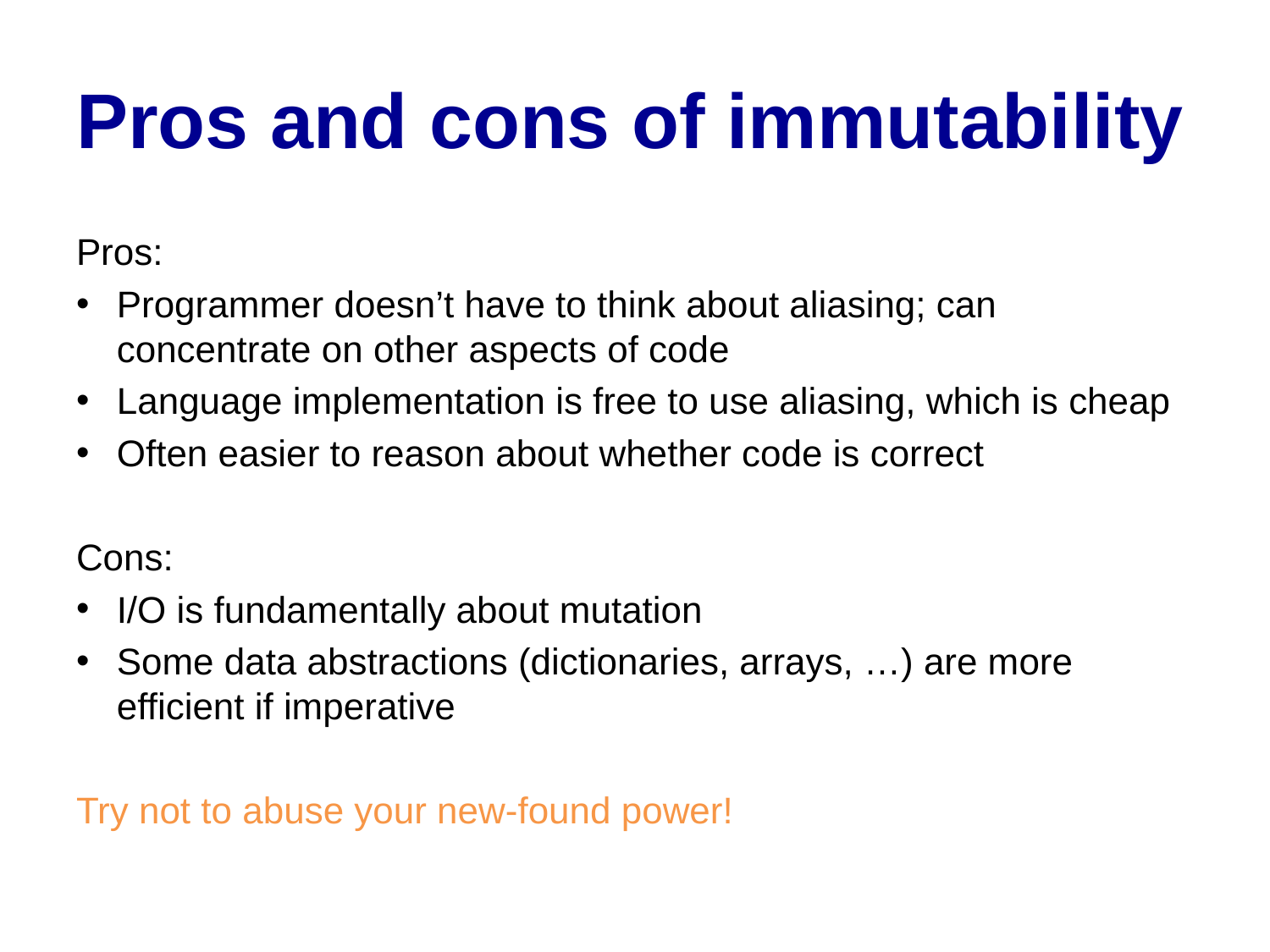

# Pros and cons of immutability
Pros:
Programmer doesn’t have to think about aliasing; can concentrate on other aspects of code
Language implementation is free to use aliasing, which is cheap
Often easier to reason about whether code is correct

Cons:
I/O is fundamentally about mutation
Some data abstractions (dictionaries, arrays, …) are more efficient if imperative

Try not to abuse your new-found power!